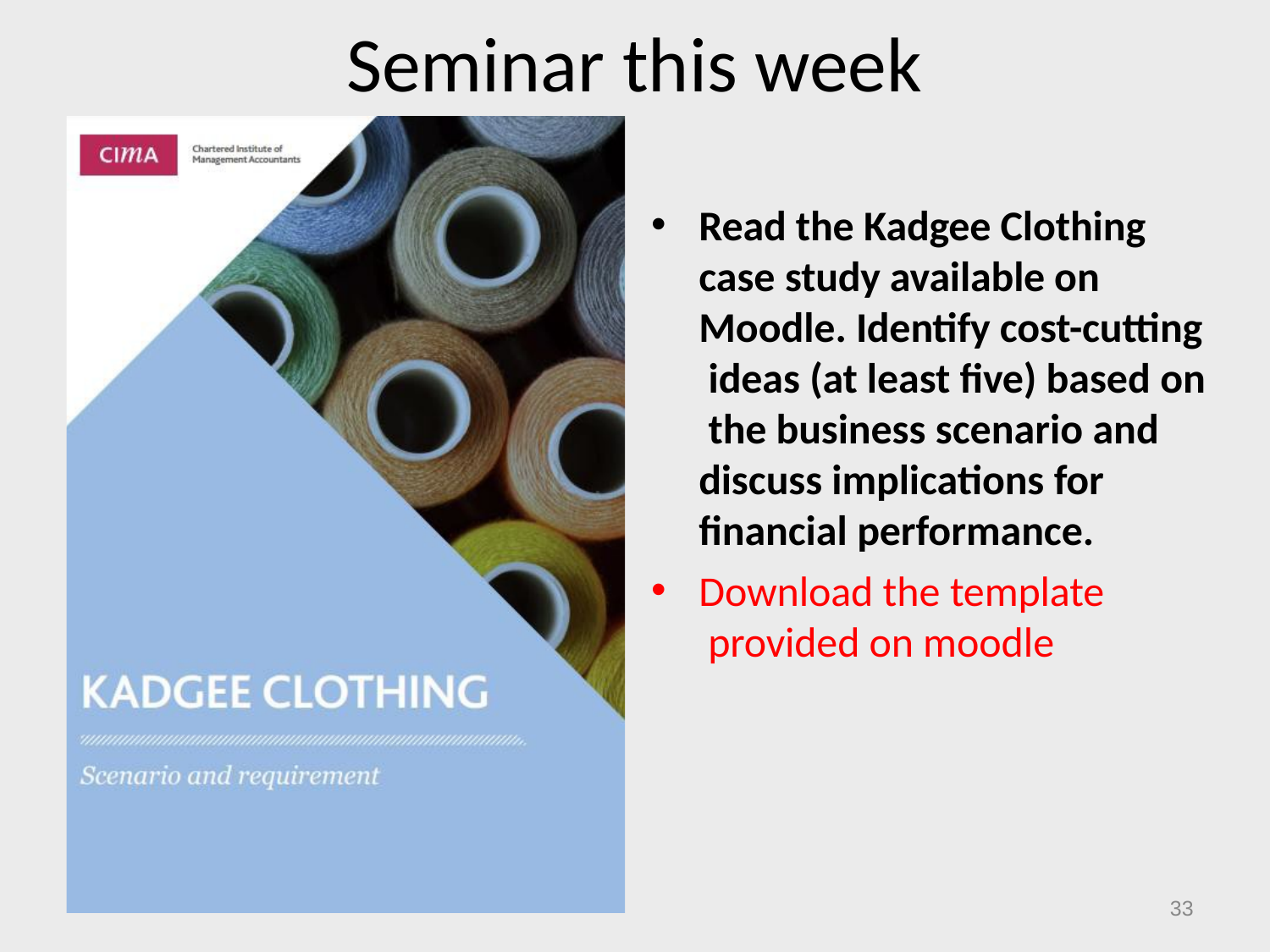

# Seminar this week

Read the Kadgee Clothing  case study available on  Moodle. Identify cost-cutting  ideas (at least five) based on  the business scenario and  discuss implications for  financial performance.
Download the template  provided on moodle
33